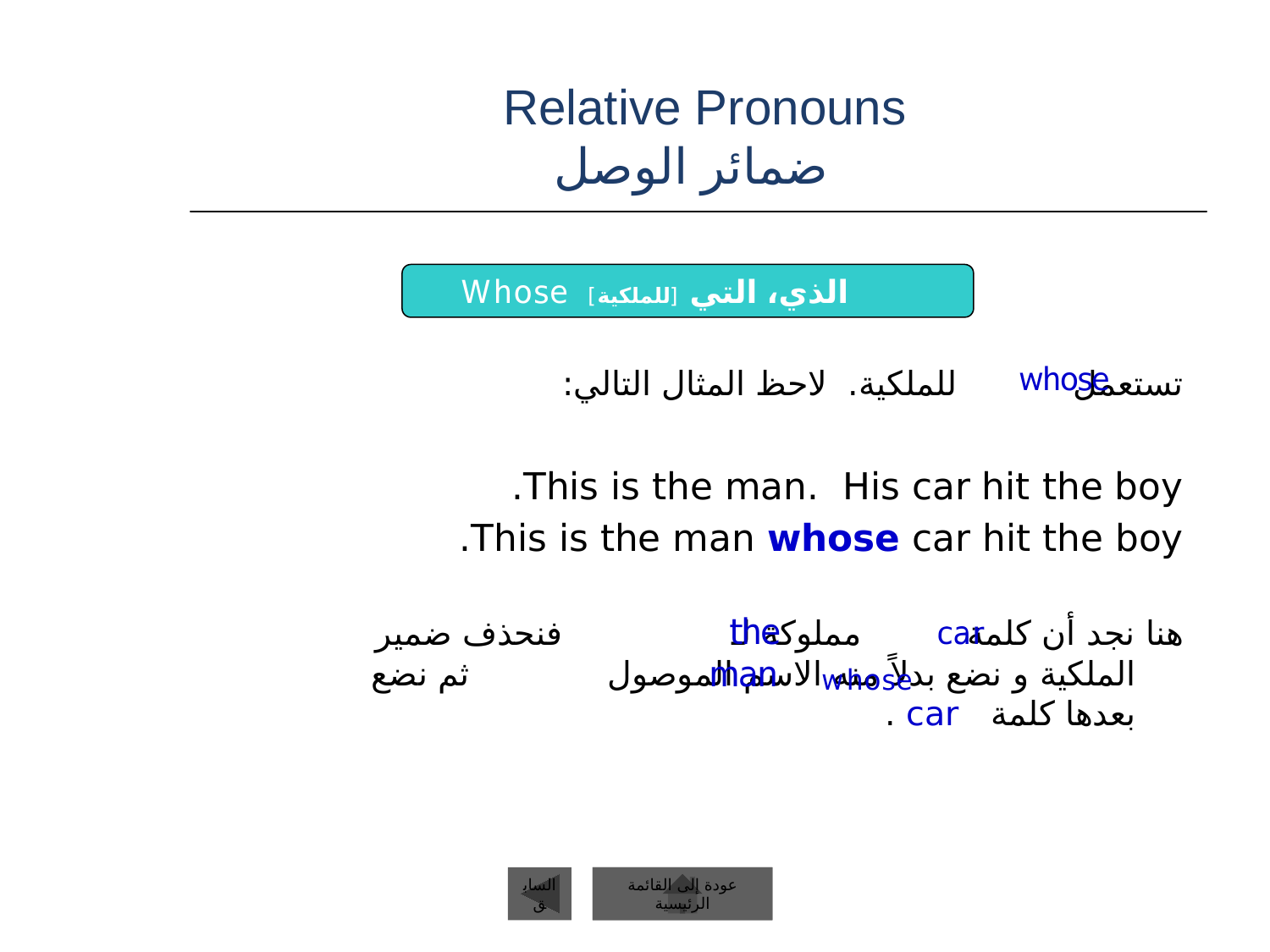

# Relative Pronouns ضمائر الوصل
Whose  الذي، التي [للملكية]
   whose
تستعمل           للملكية.  لاحظ المثال التالي:

This is the man.  His car hit the boy.
This is the man whose car hit the boy.

هنا نجد أن كلمة          مملوكة لـ                فنحذف ضمير الملكية و نضع بدلاً منه الاسم الموصول             ثم نضع بعدها كلمة   car .
  the man
  car
whose

السابق
عودة إلى القائمة الرئيسية
عودة إلى القائمة الرئيسية